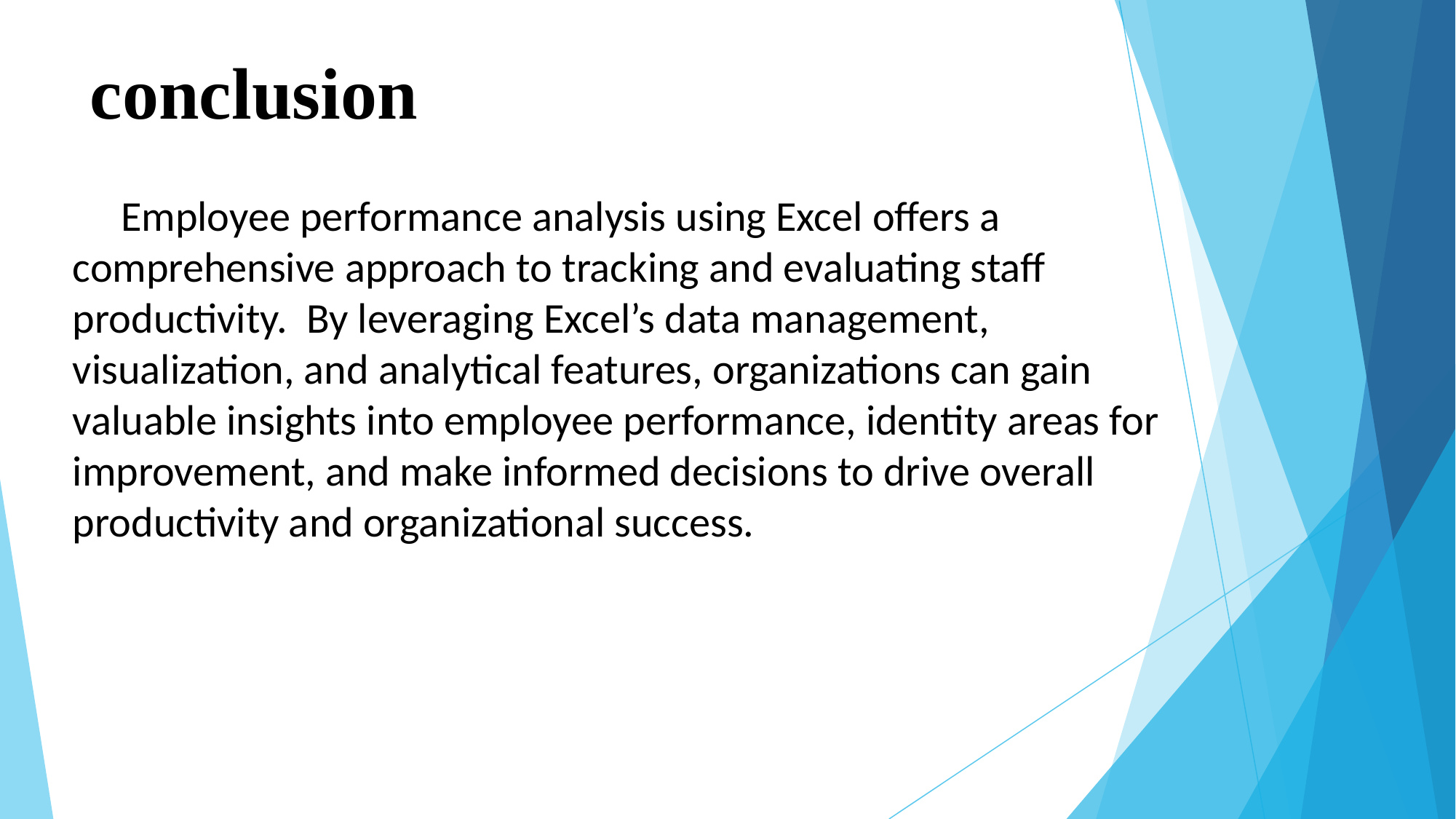

# conclusion
     Employee performance analysis using Excel offers a comprehensive approach to tracking and evaluating staff productivity.  By leveraging Excel’s data management, visualization, and analytical features, organizations can gain valuable insights into employee performance, identity areas for improvement, and make informed decisions to drive overall productivity and organizational success.